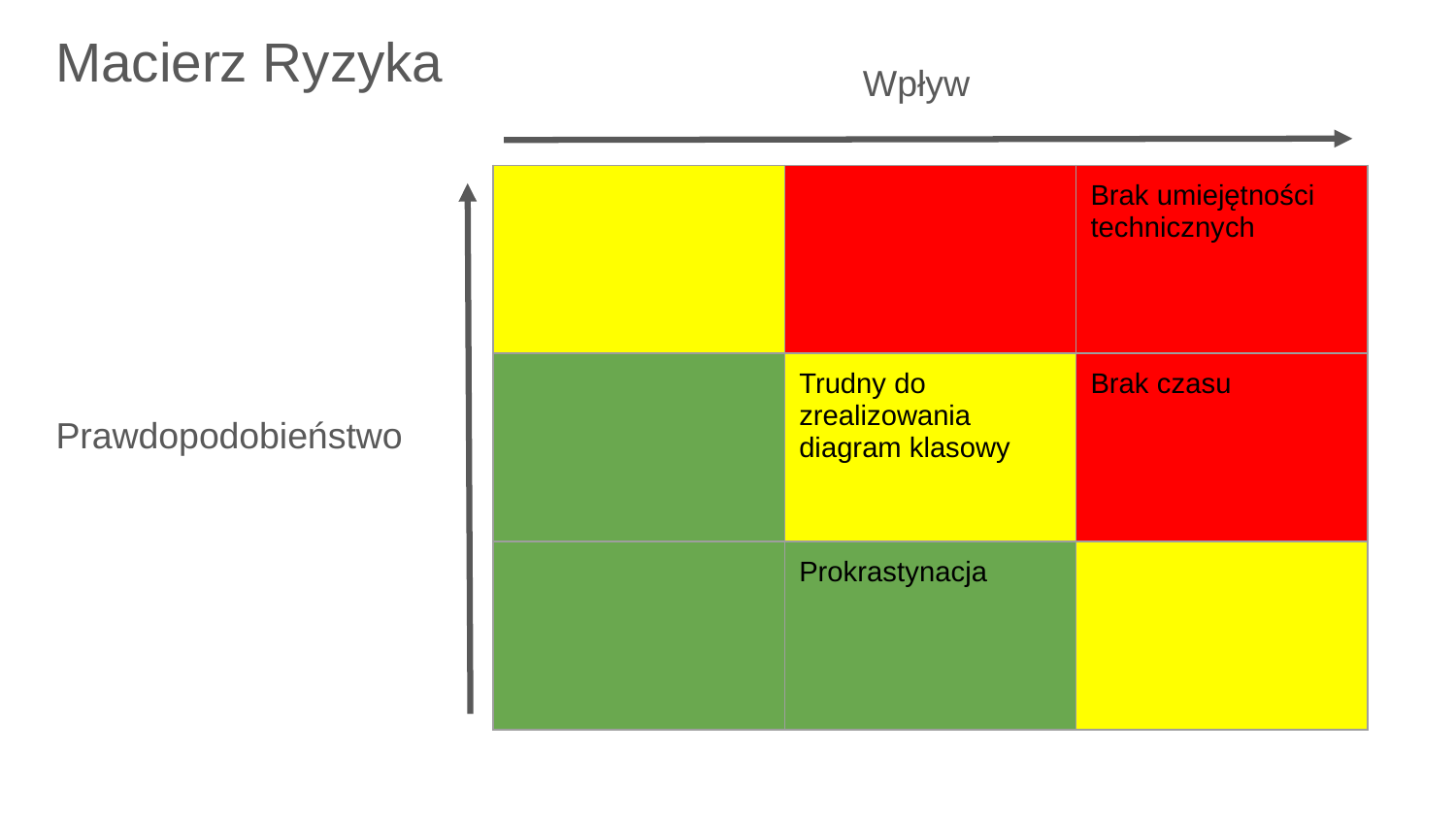

# Macierz Ryzyka
Wpływ
|  |  | Brak umiejętności technicznych |
| --- | --- | --- |
|  | Trudny do zrealizowania diagram klasowy | Brak czasu |
|  | Prokrastynacja |  |
Prawdopodobieństwo